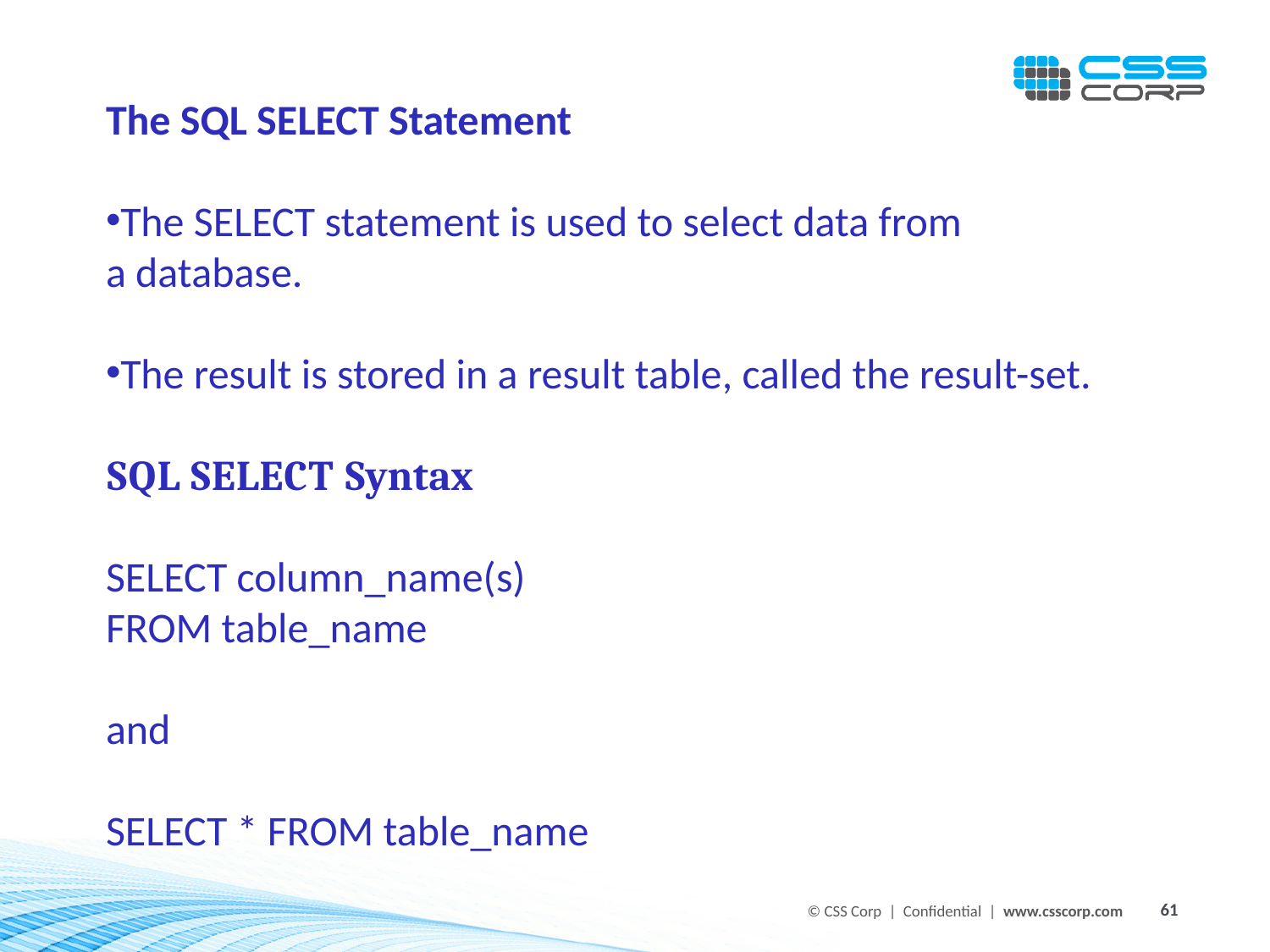

The SQL SELECT Statement

The SELECT statement is used to select data from
a database.

The result is stored in a result table, called the result-set.

SQL SELECT Syntax

SELECT column_name(s)
FROM table_name

and

SELECT * FROM table_name